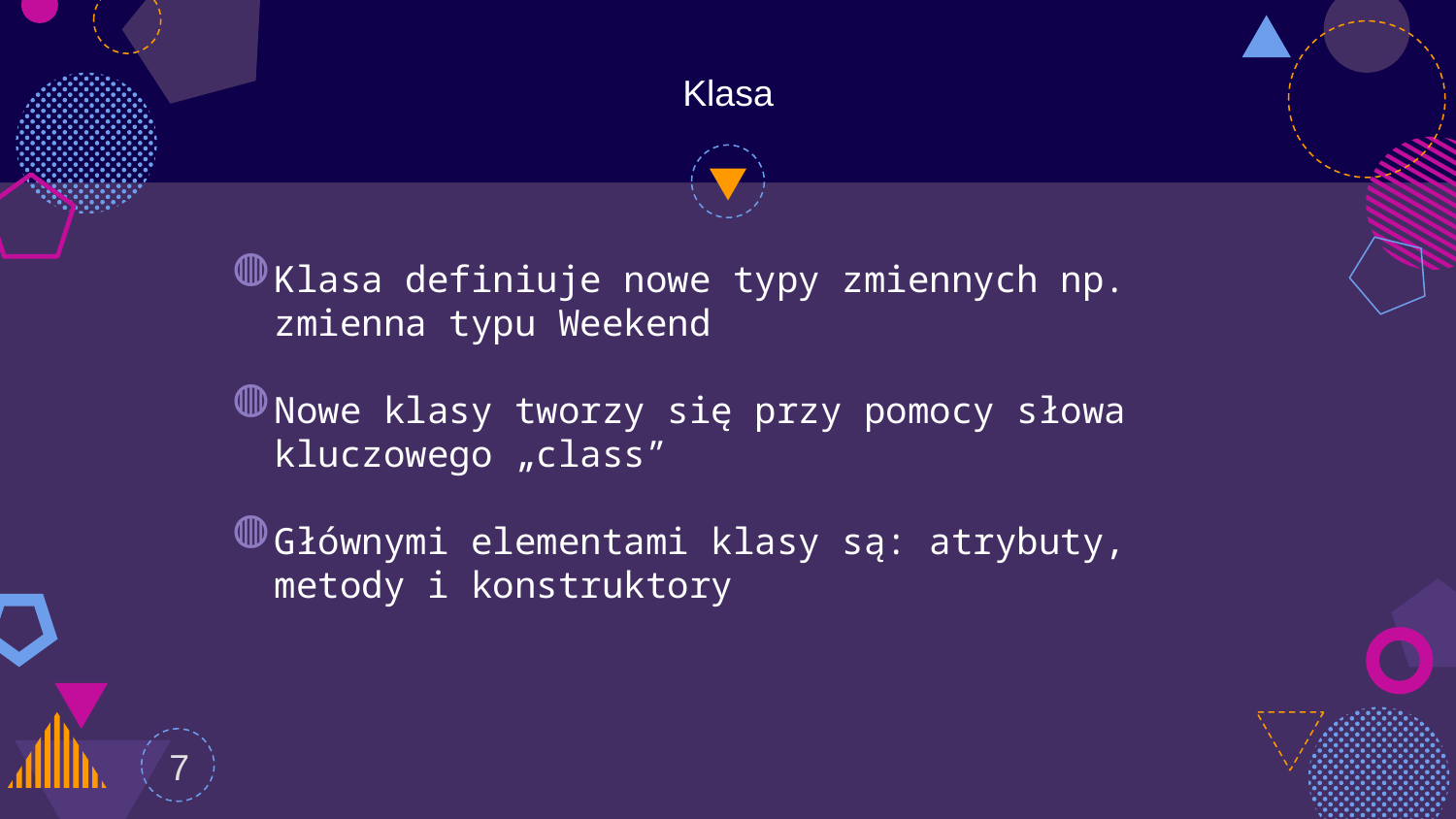

# Klasa
Klasa definiuje nowe typy zmiennych np. zmienna typu Weekend

Nowe klasy tworzy się przy pomocy słowa kluczowego „class”

Głównymi elementami klasy są: atrybuty, metody i konstruktory
7